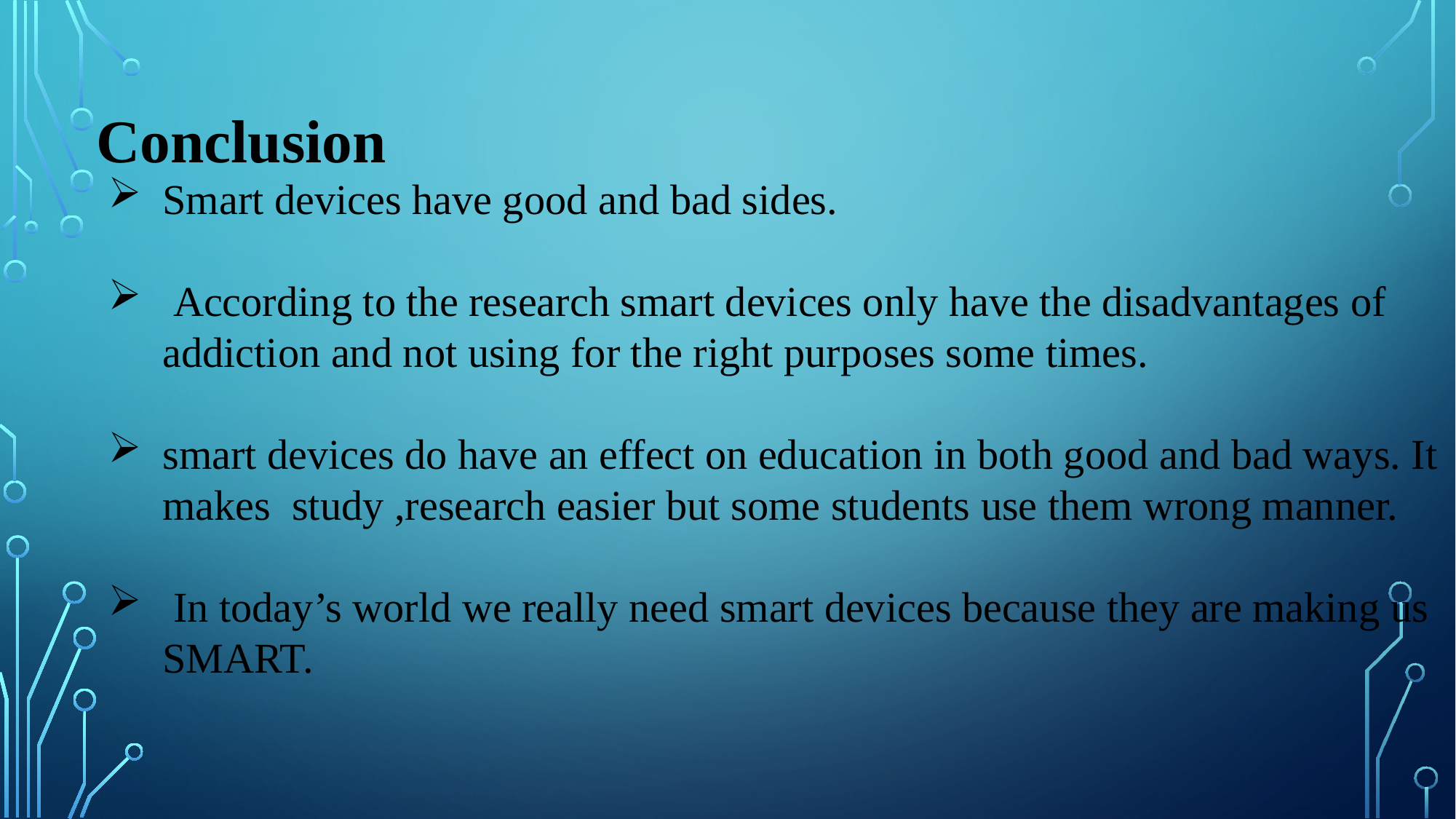

Conclusion
Smart devices have good and bad sides.

 According to the research smart devices only have the disadvantages of addiction and not using for the right purposes some times.

smart devices do have an effect on education in both good and bad ways. It makes  study ,research easier but some students use them wrong manner.

 In today’s world we really need smart devices because they are making us SMART.